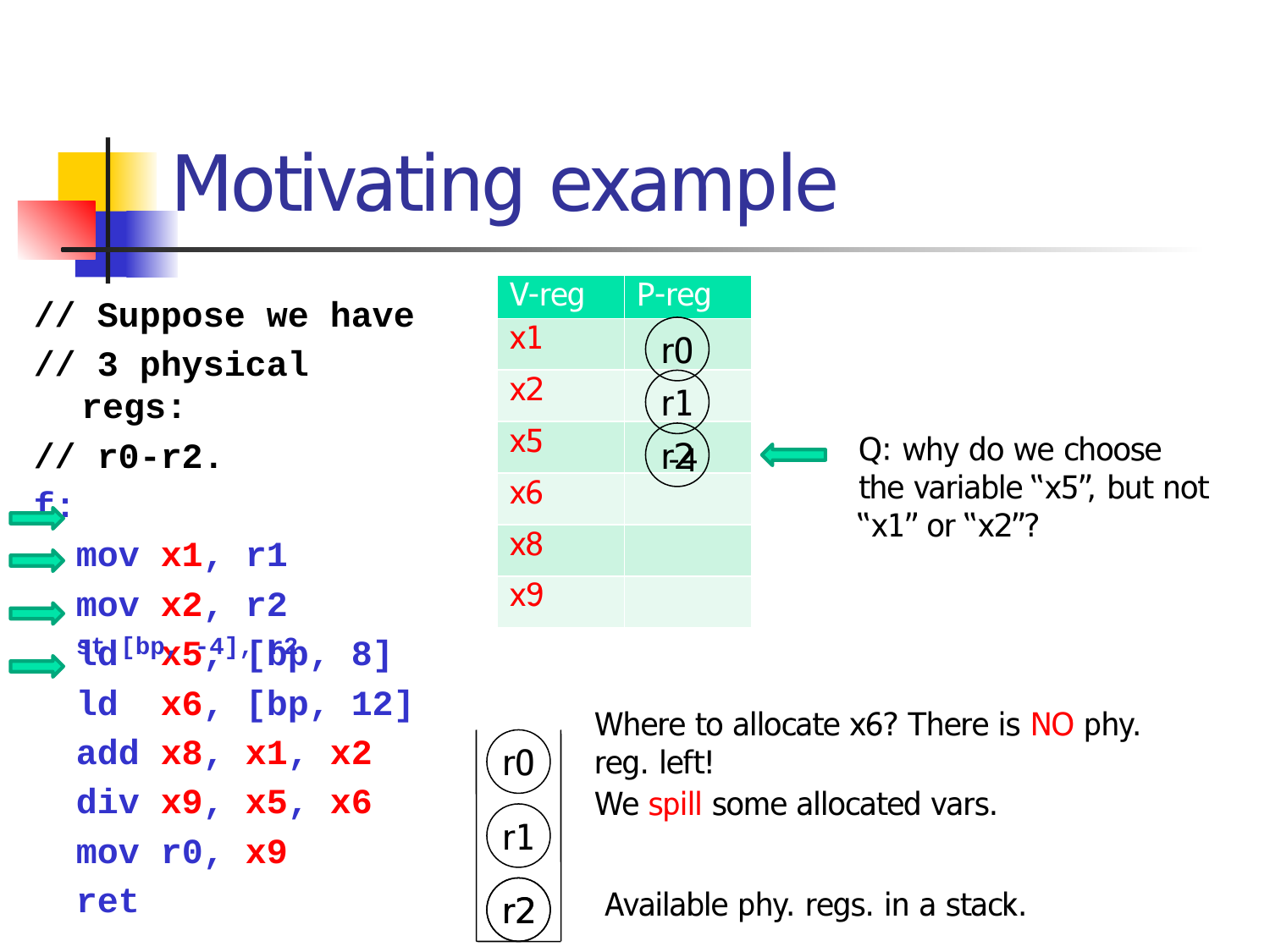

# Motivating example
| V-reg | P-reg |
| --- | --- |
| x1 |  |
| x2 |  |
| x5 |  |
| x6 |  |
| x8 |  |
| x9 |  |
// Suppose we have
// 3 physical regs:
// r0-r2.
f:
  mov x1, r1
  mov x2, r2
  ld  x5, [bp, 8]
  ld  x6, [bp, 12]
  add x8, x1, x2
  div x9, x5, x6
  mov r0, x9
  ret
r0
r1
r2
Q: why do we choose the variable “x5”, but not “x1” or “x2”?
-4

st [bp, -4], r2

Where to allocate x6? There is NO phy. reg. left!

r0

We spill some allocated vars.
r1
r2
r2
Available phy. regs. in a stack.